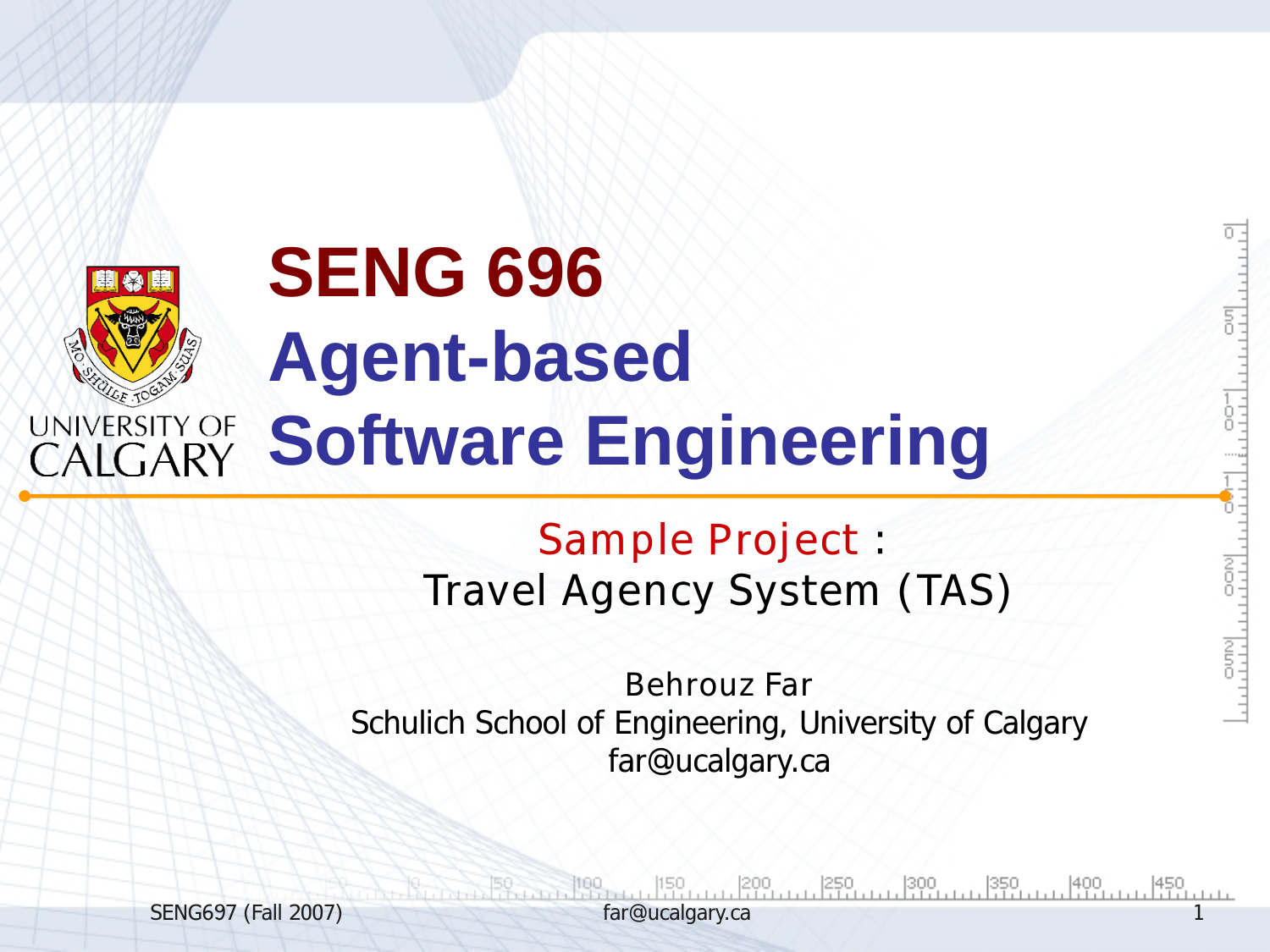

# SENG 696 Agent-based Software Engineering
Sample Project :
Travel Agency System (TAS)

Behrouz Far
Schulich School of Engineering, University of Calgary
far@ucalgary.ca

SENG697 (Fall 2007)
far@ucalgary.ca
1